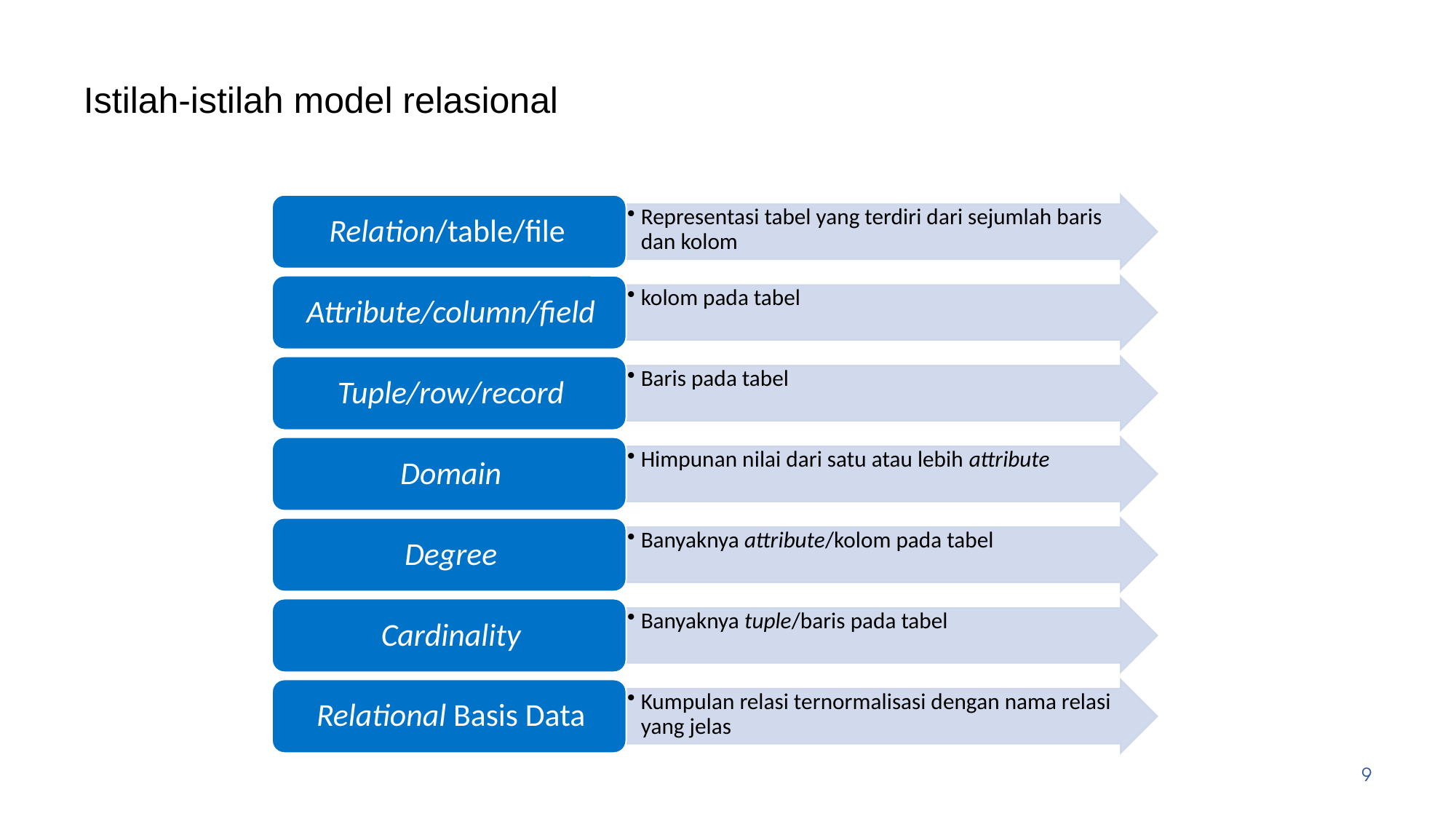

# Istilah-istilah model relasional
Representasi tabel yang terdiri dari sejumlah baris dan kolom
Relation/table/file
kolom pada tabel
Attribute/column/field
Baris pada tabel
Tuple/row/record
Himpunan nilai dari satu atau lebih attribute
Domain
Banyaknya attribute/kolom pada tabel
Degree
Banyaknya tuple/baris pada tabel
Cardinality
Kumpulan relasi ternormalisasi dengan nama relasi yang jelas
Relational Basis Data
9